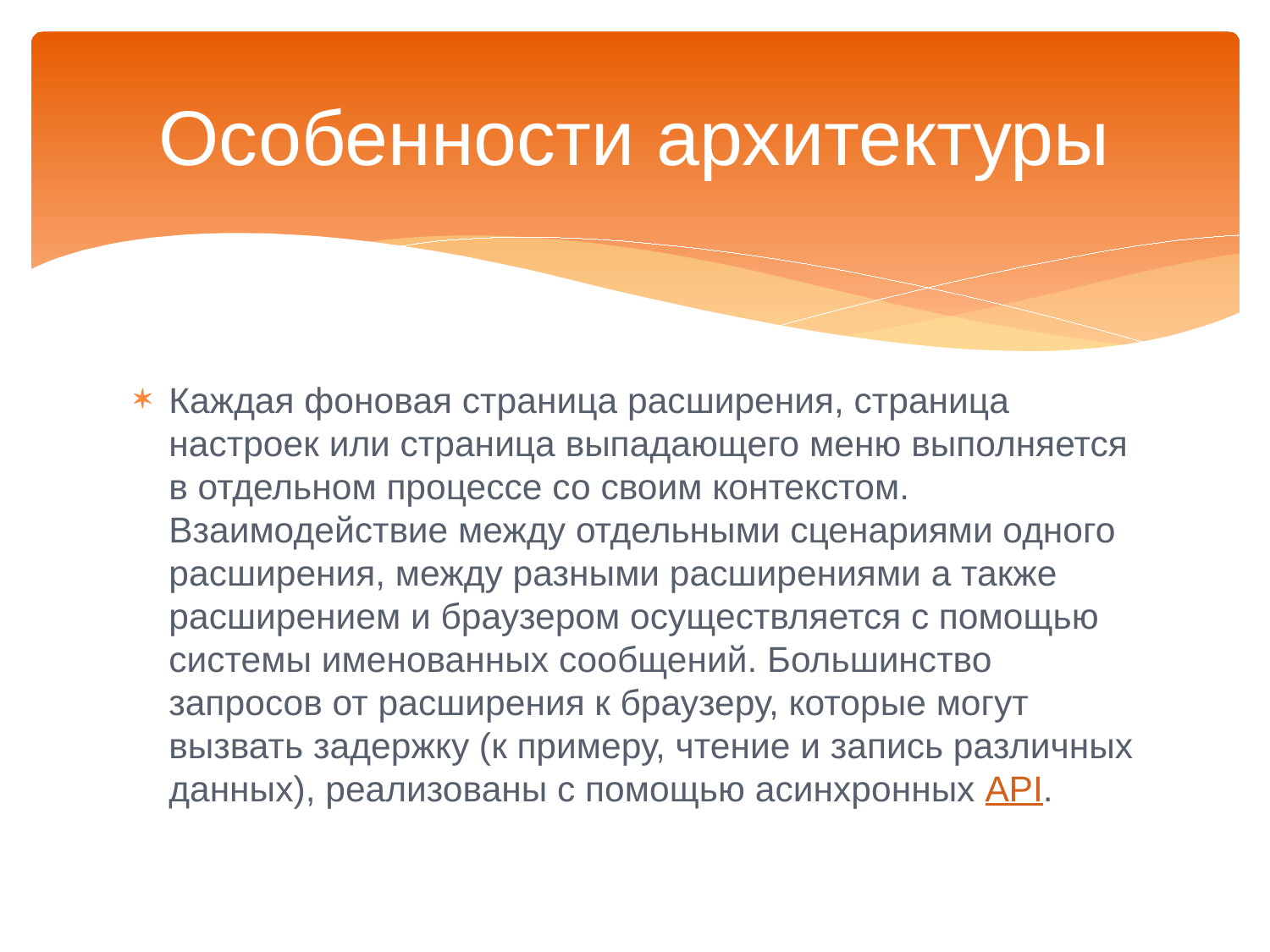

# Особенности архитектуры
Каждая фоновая страница расширения, страница настроек или страница выпадающего меню выполняется в отдельном процессе со своим контекстом. Взаимодействие между отдельными сценариями одного расширения, между разными расширениями а также расширением и браузером осуществляется с помощью системы именованных сообщений. Большинство запросов от расширения к браузеру, которые могут вызвать задержку (к примеру, чтение и запись различных данных), реализованы с помощью асинхронных API.